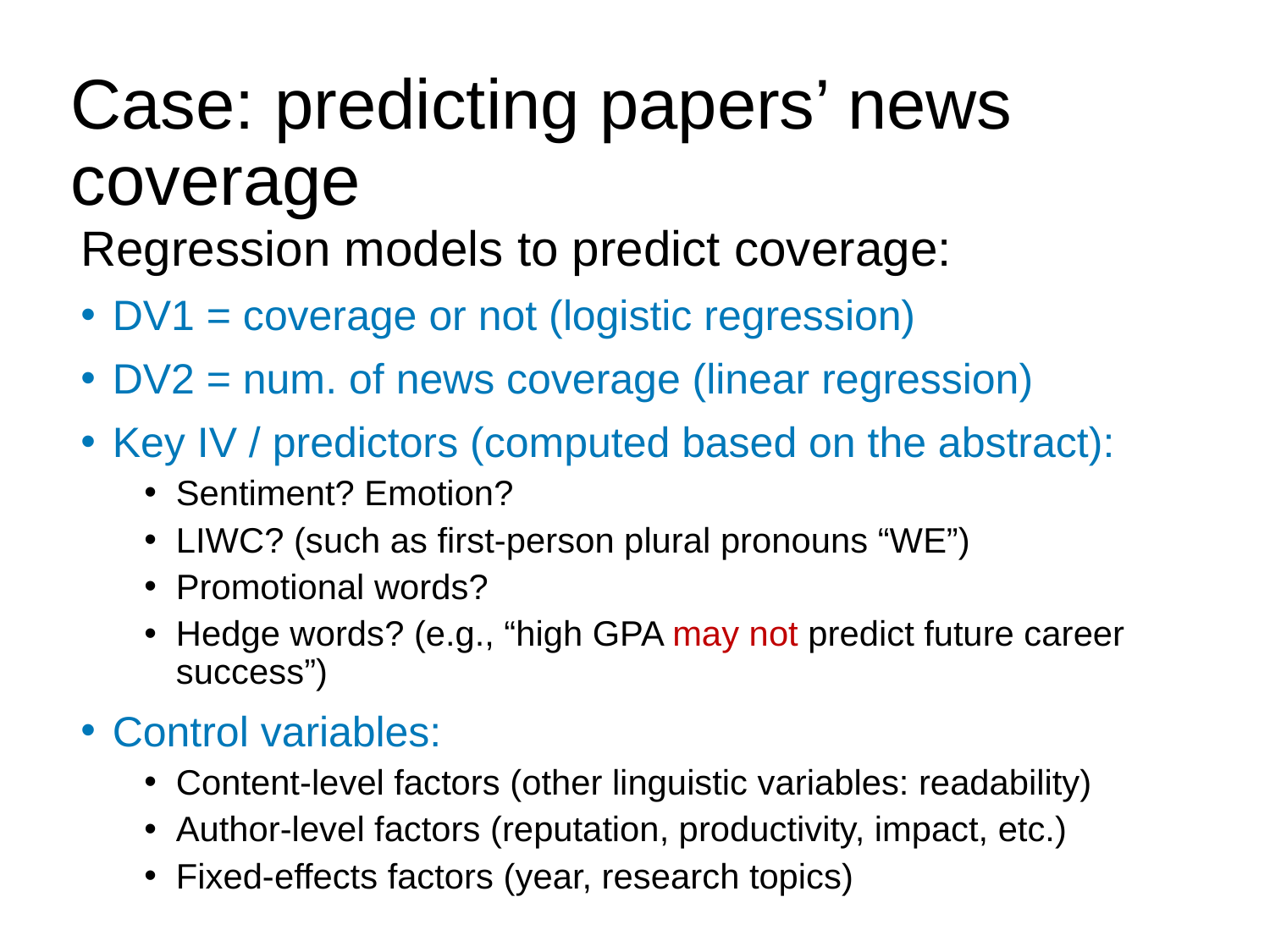

# Case: predicting papers’ news coverage
Regression models to predict coverage:
DV1 = coverage or not (logistic regression)
DV2 = num. of news coverage (linear regression)
Key IV / predictors (computed based on the abstract):
Sentiment? Emotion?
LIWC? (such as first-person plural pronouns “WE”)
Promotional words?
Hedge words? (e.g., “high GPA may not predict future career success”)
Control variables:
Content-level factors (other linguistic variables: readability)
Author-level factors (reputation, productivity, impact, etc.)
Fixed-effects factors (year, research topics)